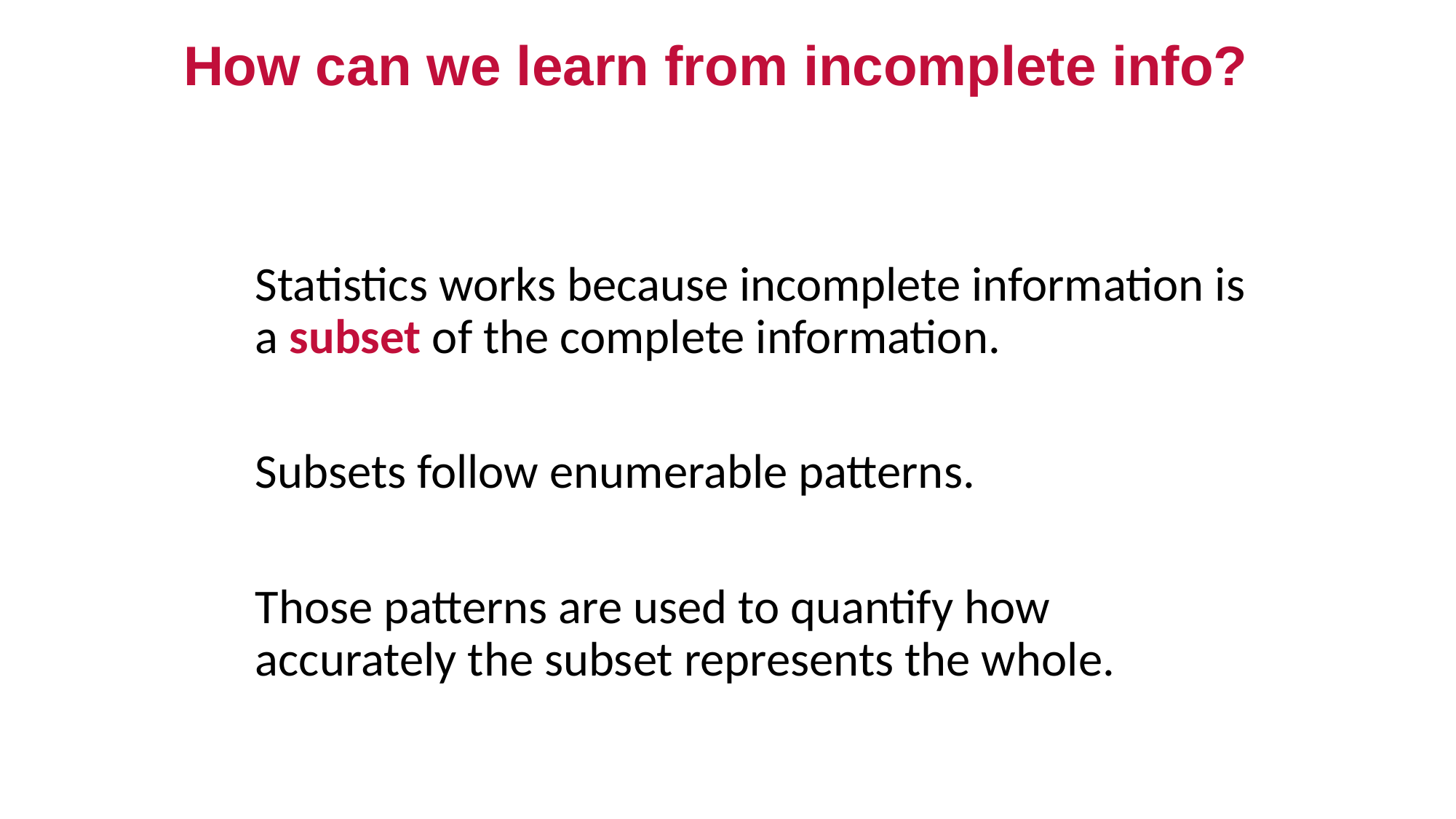

How can we learn from incomplete info?

Statistics works because incomplete information is a subset of the complete information.

Subsets follow enumerable patterns.

Those patterns are used to quantify how accurately the subset represents the whole.